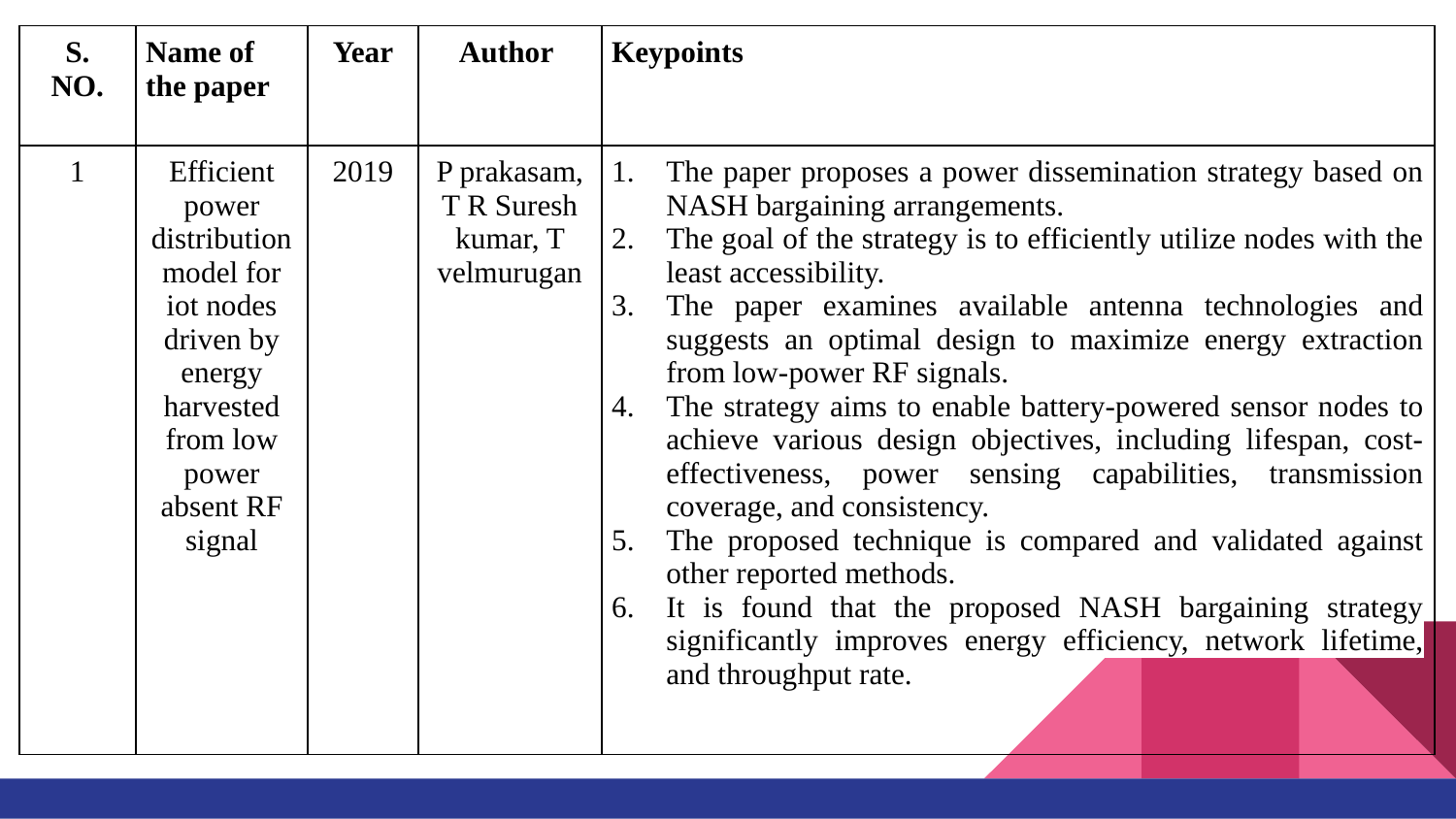

| S. NO. | Name of the paper | Year | Author | Keypoints |
| --- | --- | --- | --- | --- |
| 1 | Efficient power distribution model for iot nodes driven by energy harvested from low power absent RF signal | 2019 | P prakasam, T R Suresh kumar, T velmurugan | The paper proposes a power dissemination strategy based on NASH bargaining arrangements. The goal of the strategy is to efficiently utilize nodes with the least accessibility. The paper examines available antenna technologies and suggests an optimal design to maximize energy extraction from low-power RF signals. The strategy aims to enable battery-powered sensor nodes to achieve various design objectives, including lifespan, cost-effectiveness, power sensing capabilities, transmission coverage, and consistency. The proposed technique is compared and validated against other reported methods. It is found that the proposed NASH bargaining strategy significantly improves energy efficiency, network lifetime, and throughput rate. |